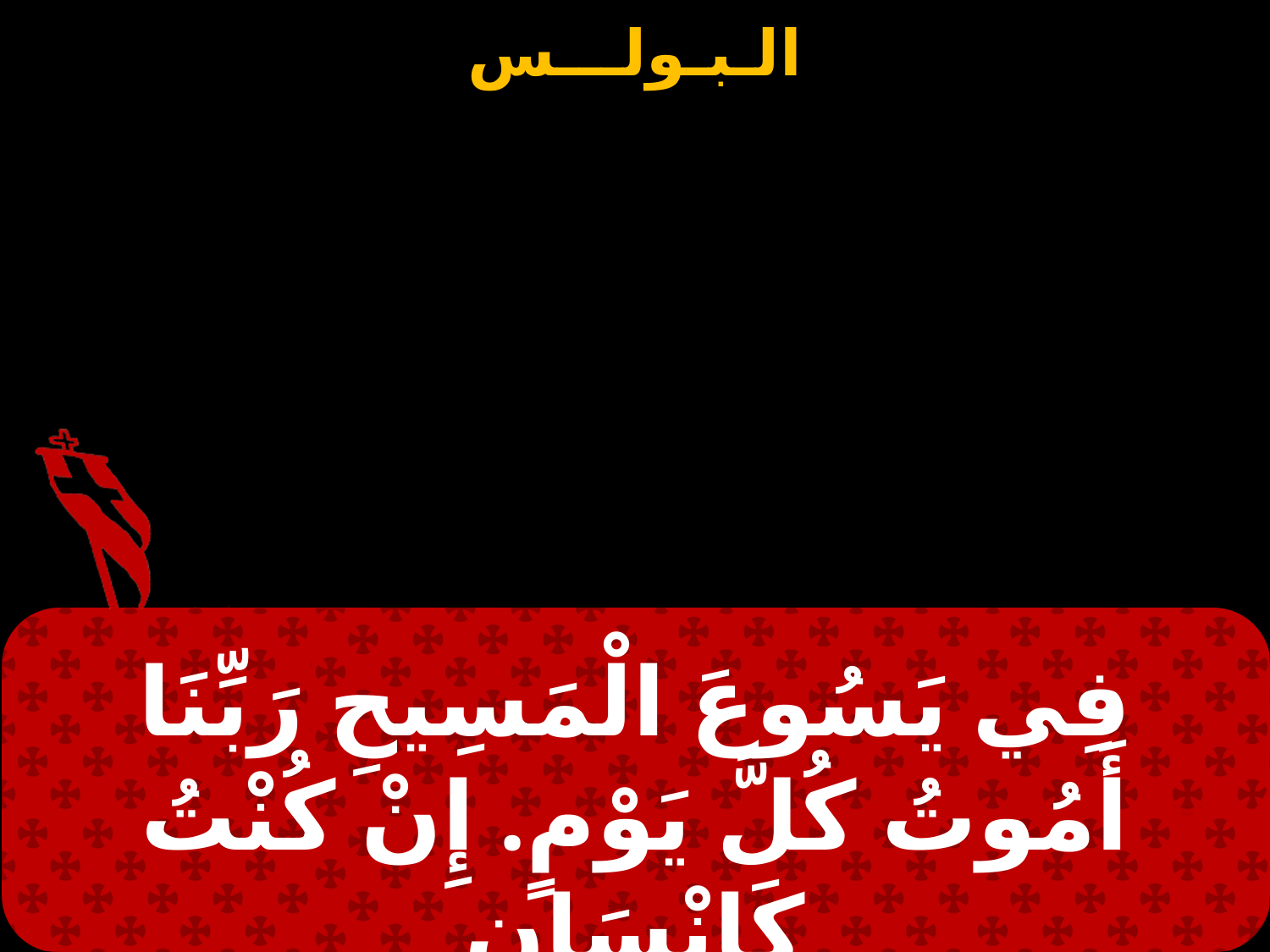

فِي يَسُوعَ الْمَسِيحِ رَبِّنَا أَمُوتُ كُلَّ يَوْمٍ. إِنْ كُنْتُ كَإِنْسَانٍ